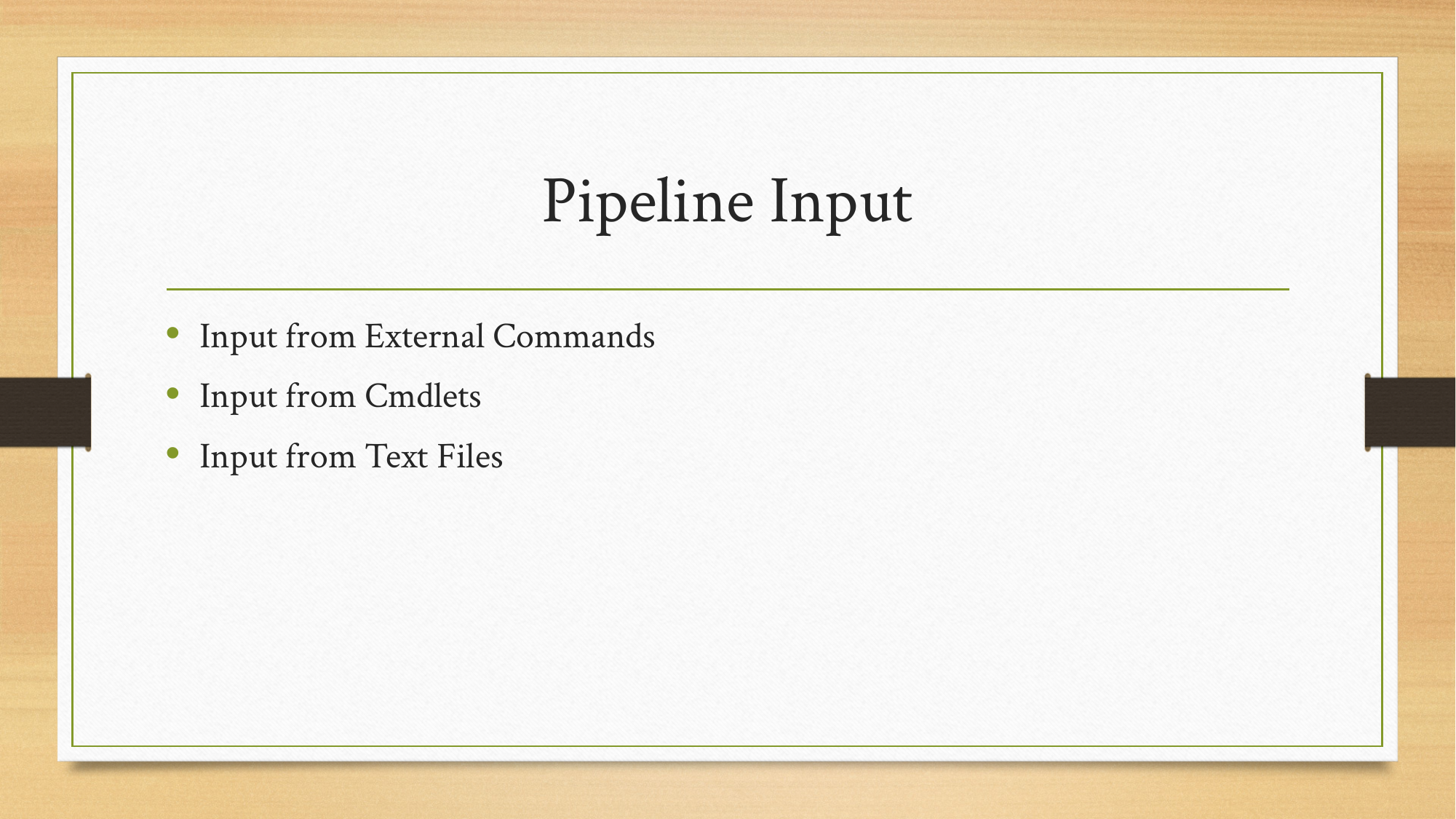

# Pipeline Input
Input from External Commands
Input from Cmdlets
Input from Text Files